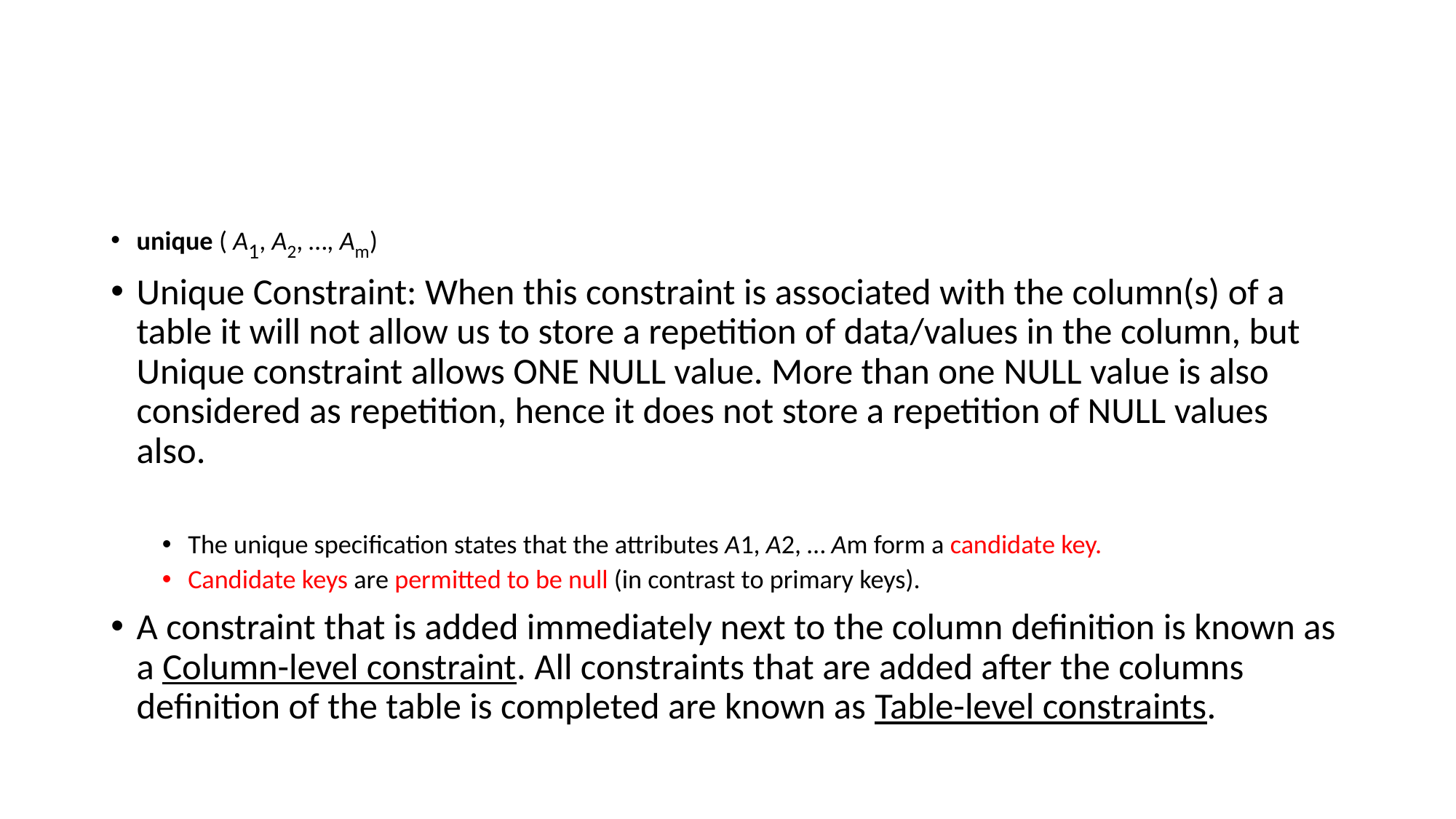

#
unique ( A1, A2, …, Am)
Unique Constraint: When this constraint is associated with the column(s) of a table it will not allow us to store a repetition of data/values in the column, but Unique constraint allows ONE NULL value. More than one NULL value is also considered as repetition, hence it does not store a repetition of NULL values also.

The unique specification states that the attributes A1, A2, … Am form a candidate key.
Candidate keys are permitted to be null (in contrast to primary keys).
A constraint that is added immediately next to the column definition is known as a Column-level constraint. All constraints that are added after the columns definition of the table is completed are known as Table-level constraints.